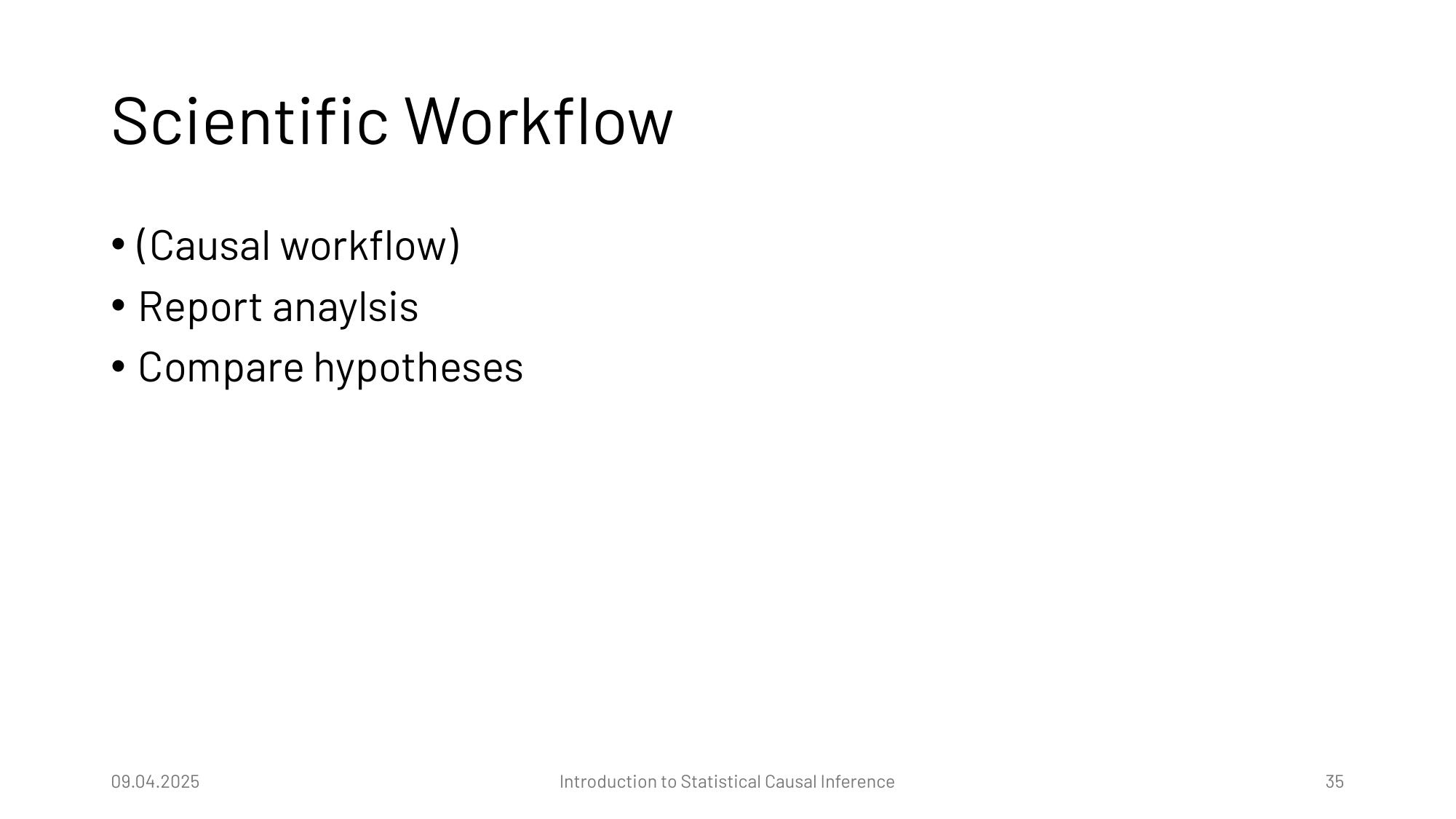

# Scientific Workflow
(Causal workflow)
Report anaylsis
Compare hypotheses
09.04.2025
Introduction to Statistical Causal Inference
35